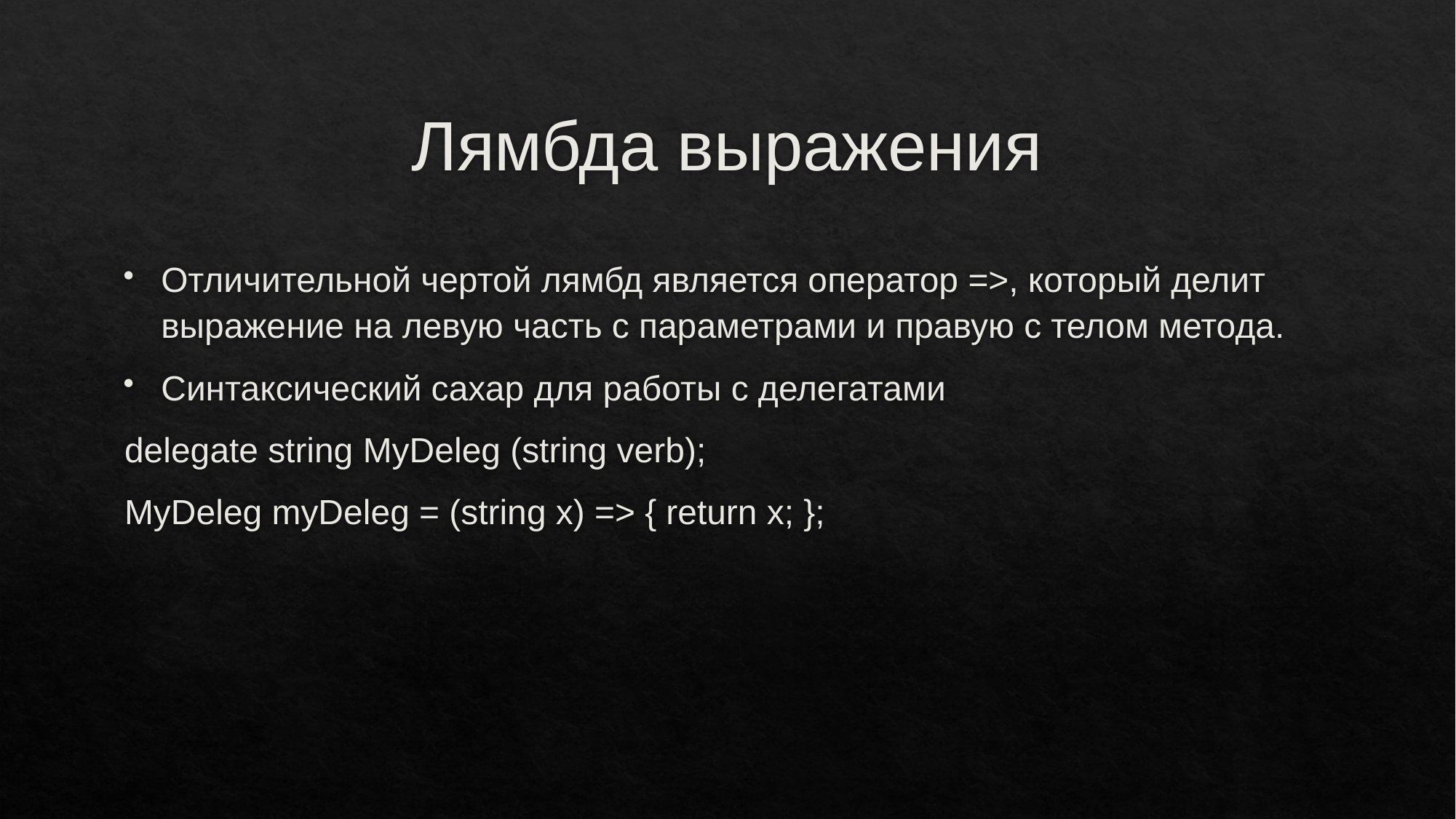

# Лямбда выражения
Отличительной чертой лямбд является оператор =>, который делит выражение на левую часть с параметрами и правую с телом метода.
Синтаксический сахар для работы с делегатами
delegate string MyDeleg (string verb);
MyDeleg myDeleg = (string x) => { return x; };